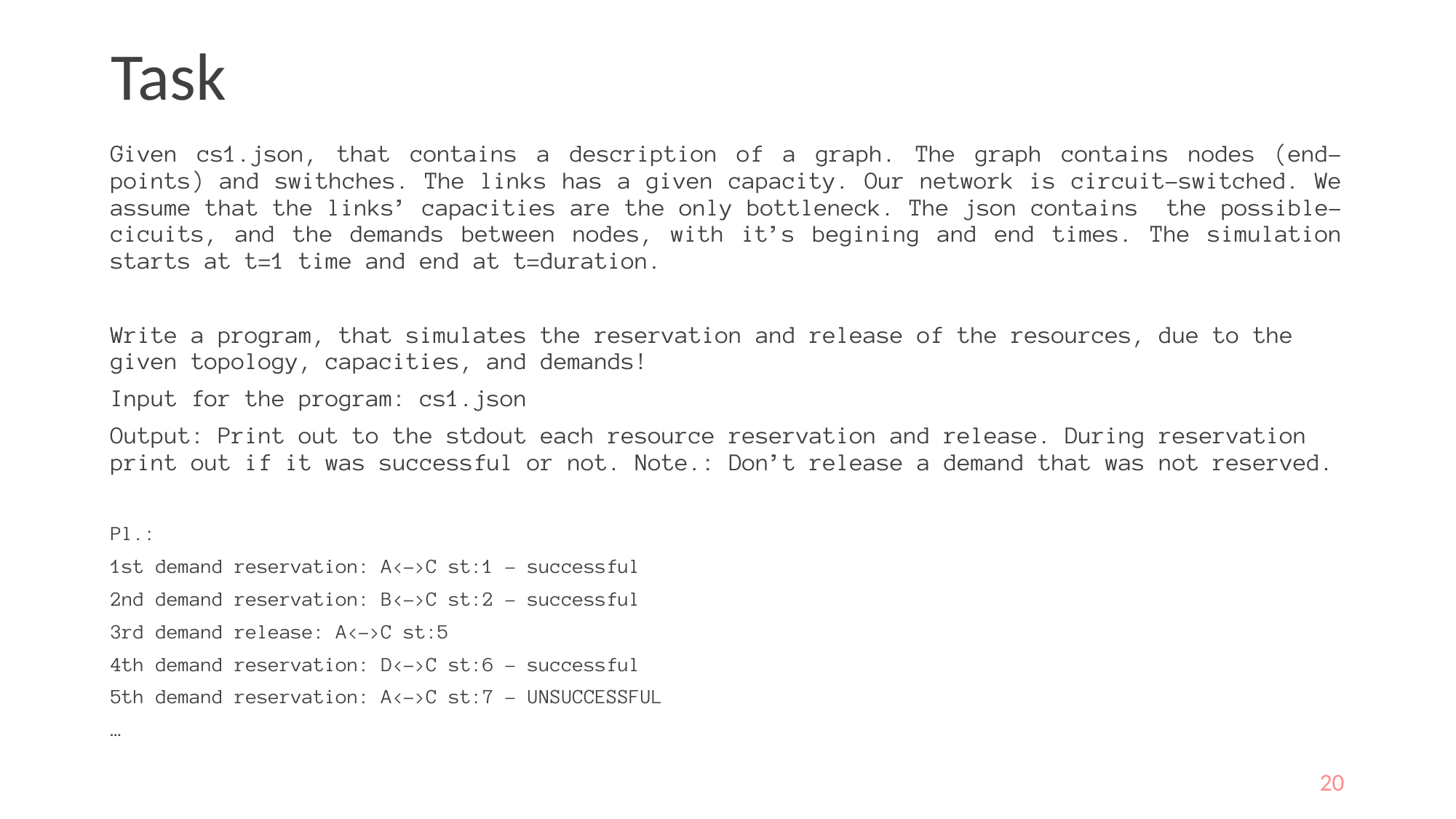

# Task
Given cs1.json, that contains a description of a graph. The graph contains nodes (end-points) and swithches. The links has a given capacity. Our network is circuit-switched. We assume that the links’ capacities are the only bottleneck. The json contains  the possible-cicuits, and the demands between nodes, with it’s begining and end times. The simulation starts at t=1 time and end at t=duration.

Write a program, that simulates the reservation and release of the resources, due to the given topology, capacities, and demands!
Input for the program: cs1.json
Output: Print out to the stdout each resource reservation and release. During reservation print out if it was successful or not. Note.: Don’t release a demand that was not reserved.

Pl.:
1st demand reservation: A<->C st:1 – successful
2nd demand reservation: B<->C st:2 – successful
3rd demand release: A<->C st:5
4th demand reservation: D<->C st:6 – successful
5th demand reservation: A<->C st:7 – UNSUCCESSFUL
…

20